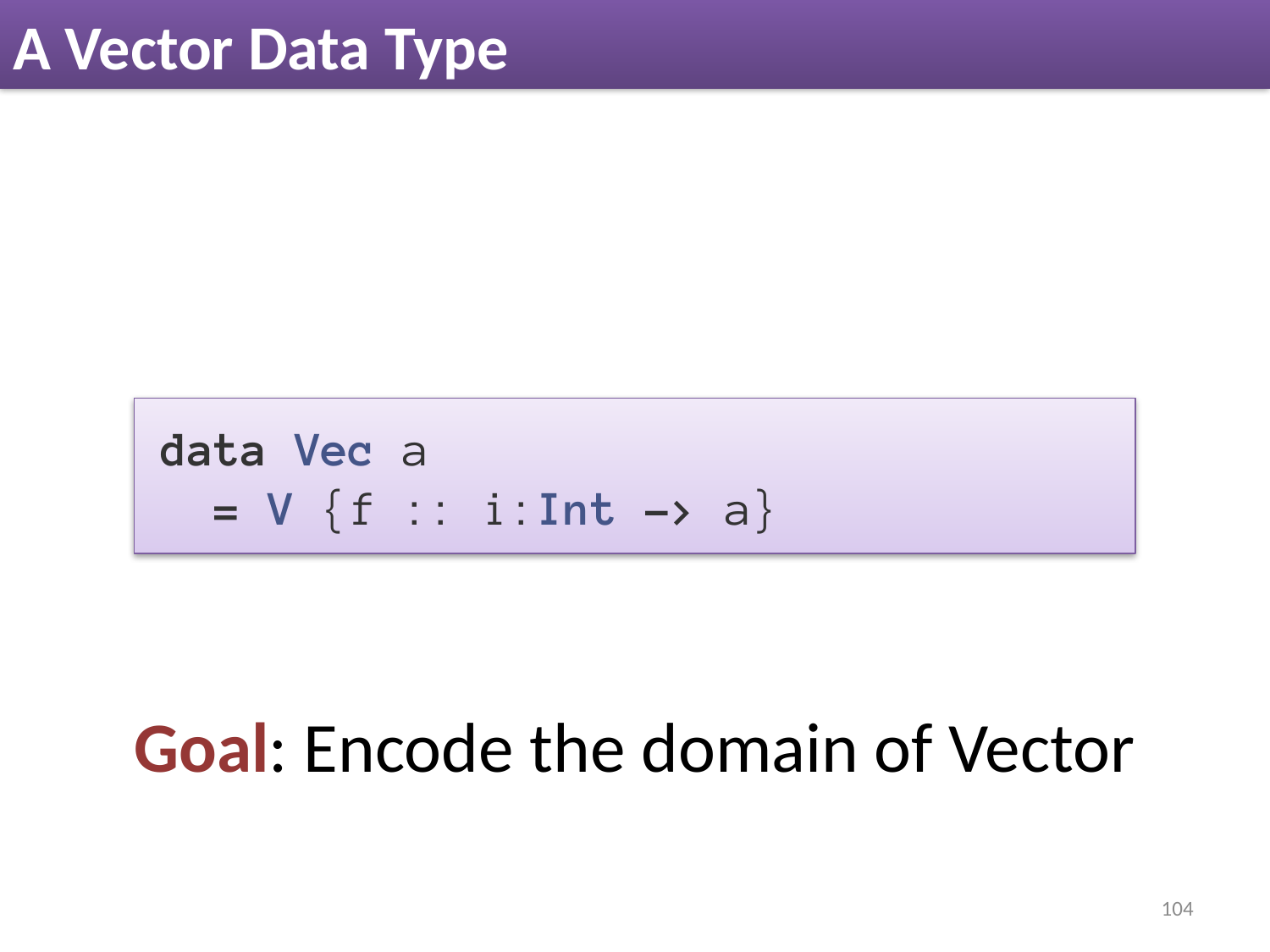

# A Vector Data Type
 data Vec a
   = V {f :: i:Int -> a}
Goal: Encode the domain of Vector
104